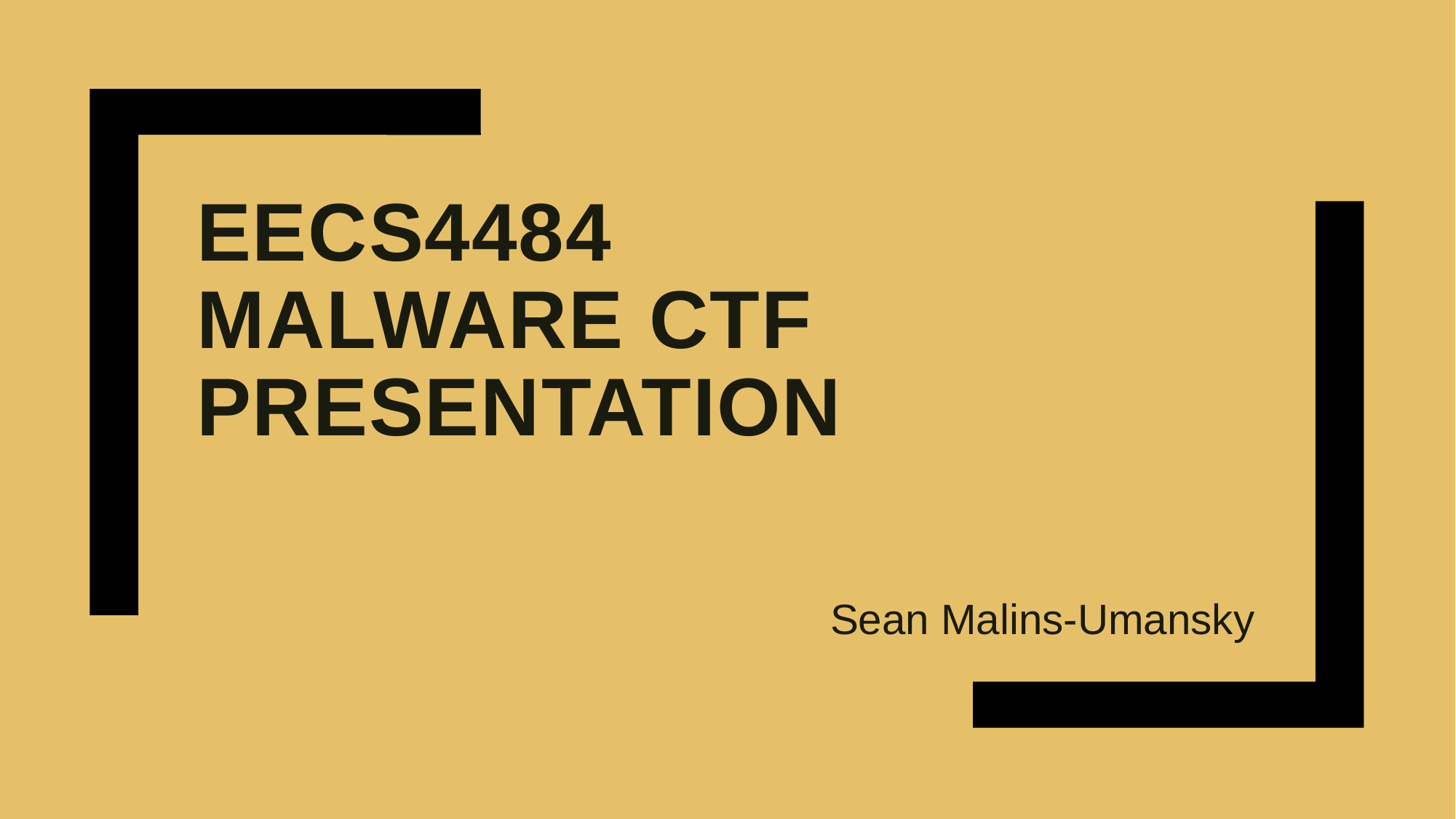

# EECS4484 malware CTF Presentation
Sean Malins-Umansky